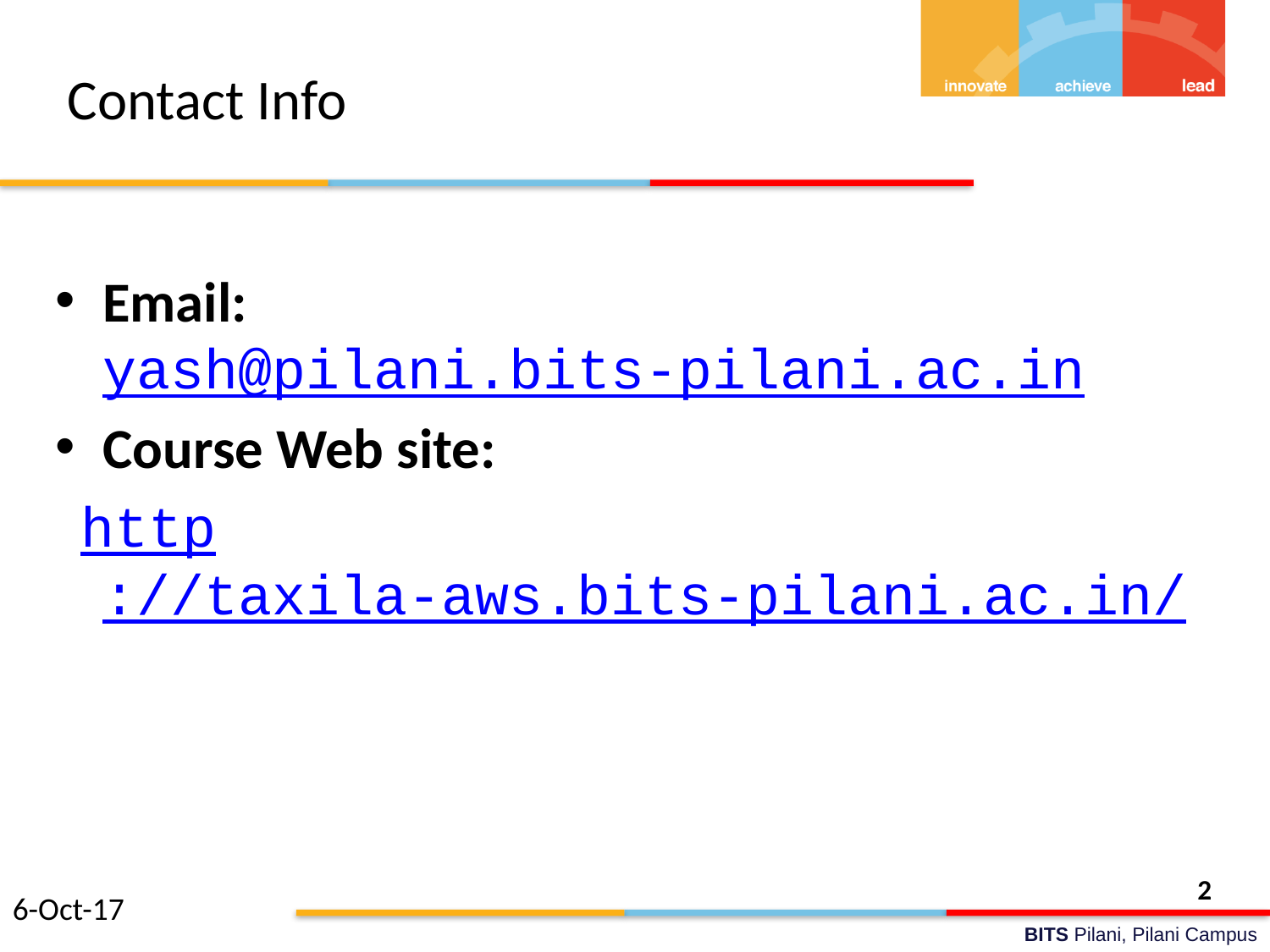

# Contact Info

Email:  yash@pilani.bits-pilani.ac.in
Course Web site:
  http://taxila-aws.bits-pilani.ac.in/

2
6-Oct-17